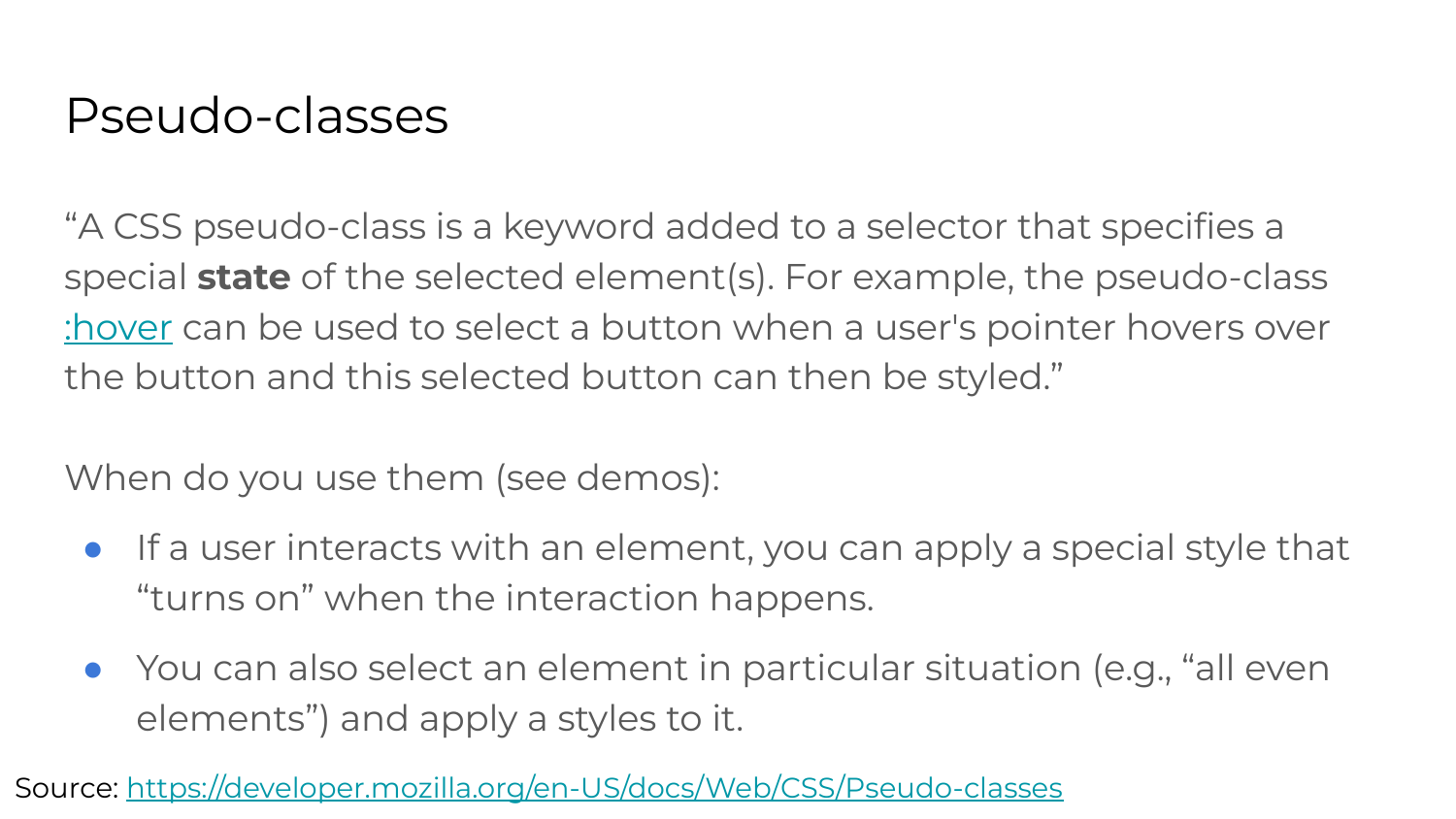

# Pseudo-classes
“A CSS pseudo-class is a keyword added to a selector that specifies a special state of the selected element(s). For example, the pseudo-class :hover can be used to select a button when a user's pointer hovers over the button and this selected button can then be styled.”

When do you use them (see demos):
If a user interacts with an element, you can apply a special style that “turns on” when the interaction happens.
You can also select an element in particular situation (e.g., “all even elements”) and apply a styles to it.
Source: https://developer.mozilla.org/en-US/docs/Web/CSS/Pseudo-classes